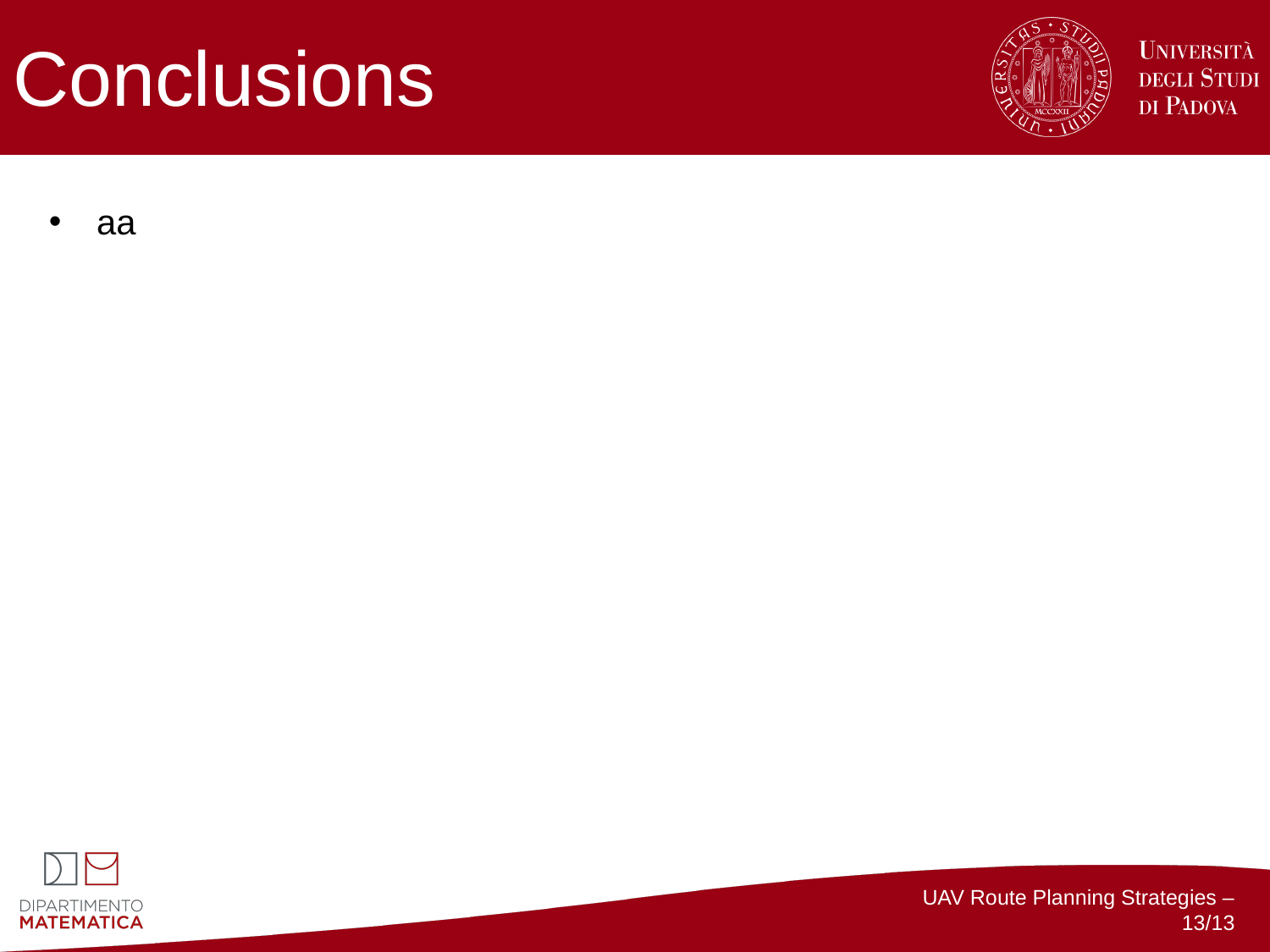

# Conclusions
aa
UAV Route Planning Strategies – 13/13